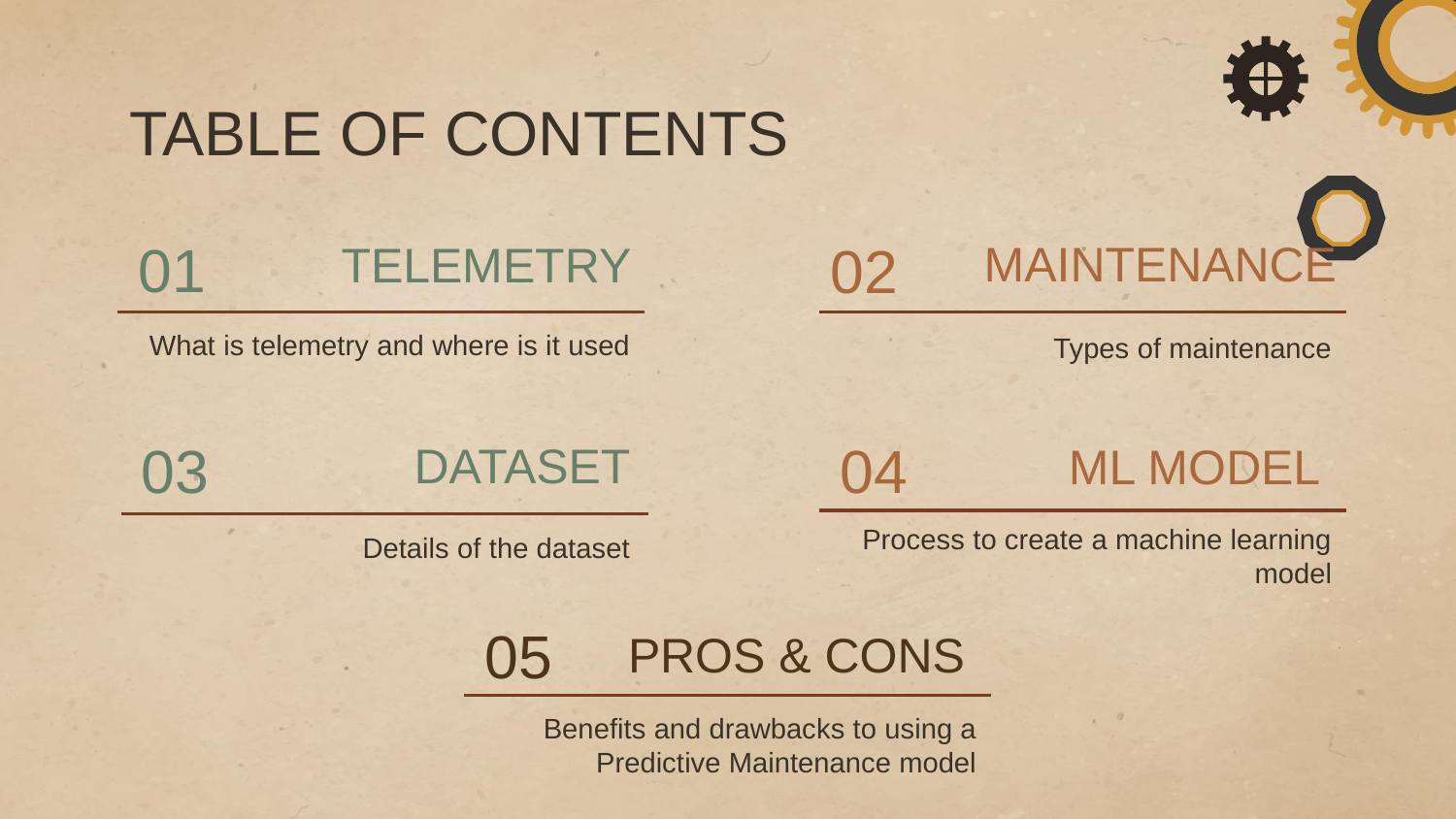

TABLE OF CONTENTS
MAINTENANCE
# TELEMETRY
01
02
What is telemetry and where is it used
Types of maintenance
04
DATASET
03
ML MODEL
Process to create a machine learning model
Details of the dataset
05
PROS & CONS
Benefits and drawbacks to using a Predictive Maintenance model